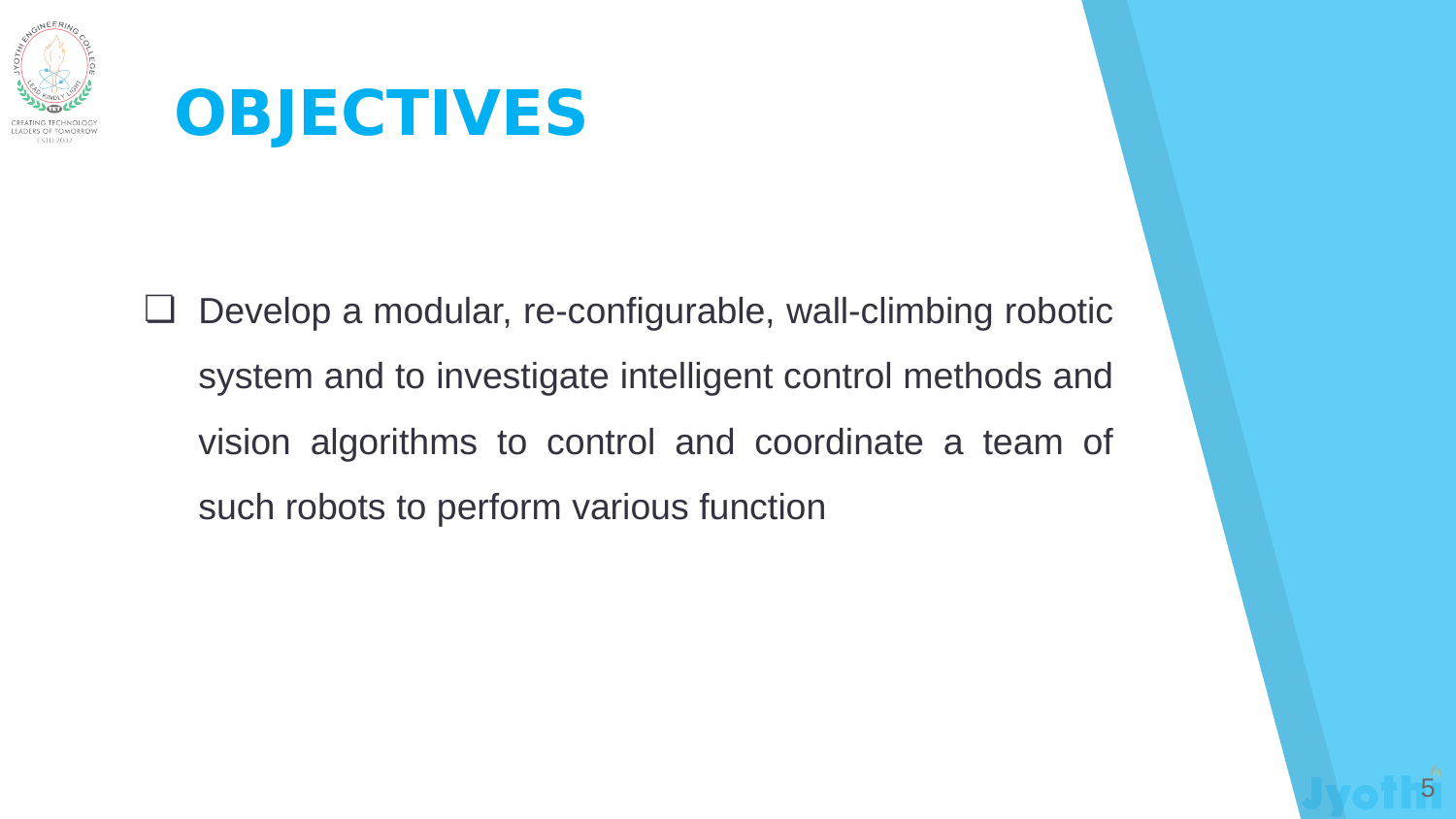

OBJECTIVES
Develop a modular, re-configurable, wall-climbing robotic system and to investigate intelligent control methods and vision algorithms to control and coordinate a team of such robots to perform various function

5